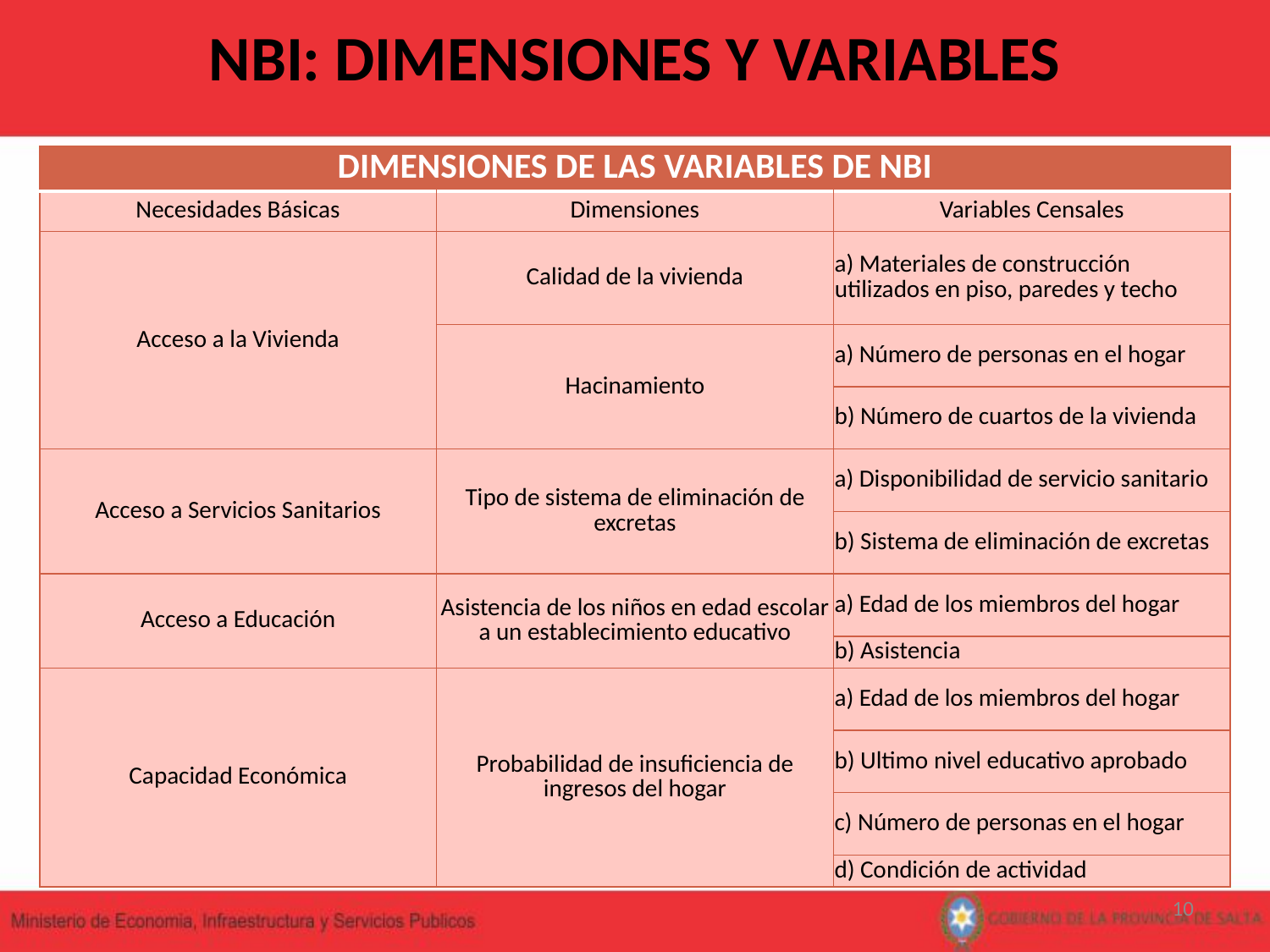

# NBI: DIMENSIONES Y VARIABLES

| DIMENSIONES DE LAS VARIABLES DE NBI |  |  |
| --- | --- | --- |
| Necesidades Básicas | Dimensiones | Variables Censales |
| Acceso a la Vivienda | Calidad de la vivienda | a) Materiales de construcción utilizados en piso, paredes y techo |
|  | Hacinamiento | a) Número de personas en el hogar |
|  |  | b) Número de cuartos de la vivienda |
| Acceso a Servicios Sanitarios | Tipo de sistema de eliminación de excretas | a) Disponibilidad de servicio sanitario |
|  |  | b) Sistema de eliminación de excretas |
| Acceso a Educación | Asistencia de los niños en edad escolar a un establecimiento educativo | a) Edad de los miembros del hogar |
|  |  | b) Asistencia |
| Capacidad Económica | Probabilidad de insuficiencia de ingresos del hogar | a) Edad de los miembros del hogar |
|  |  | b) Ultimo nivel educativo aprobado |
|  |  | c) Número de personas en el hogar |
|  |  | d) Condición de actividad |
10